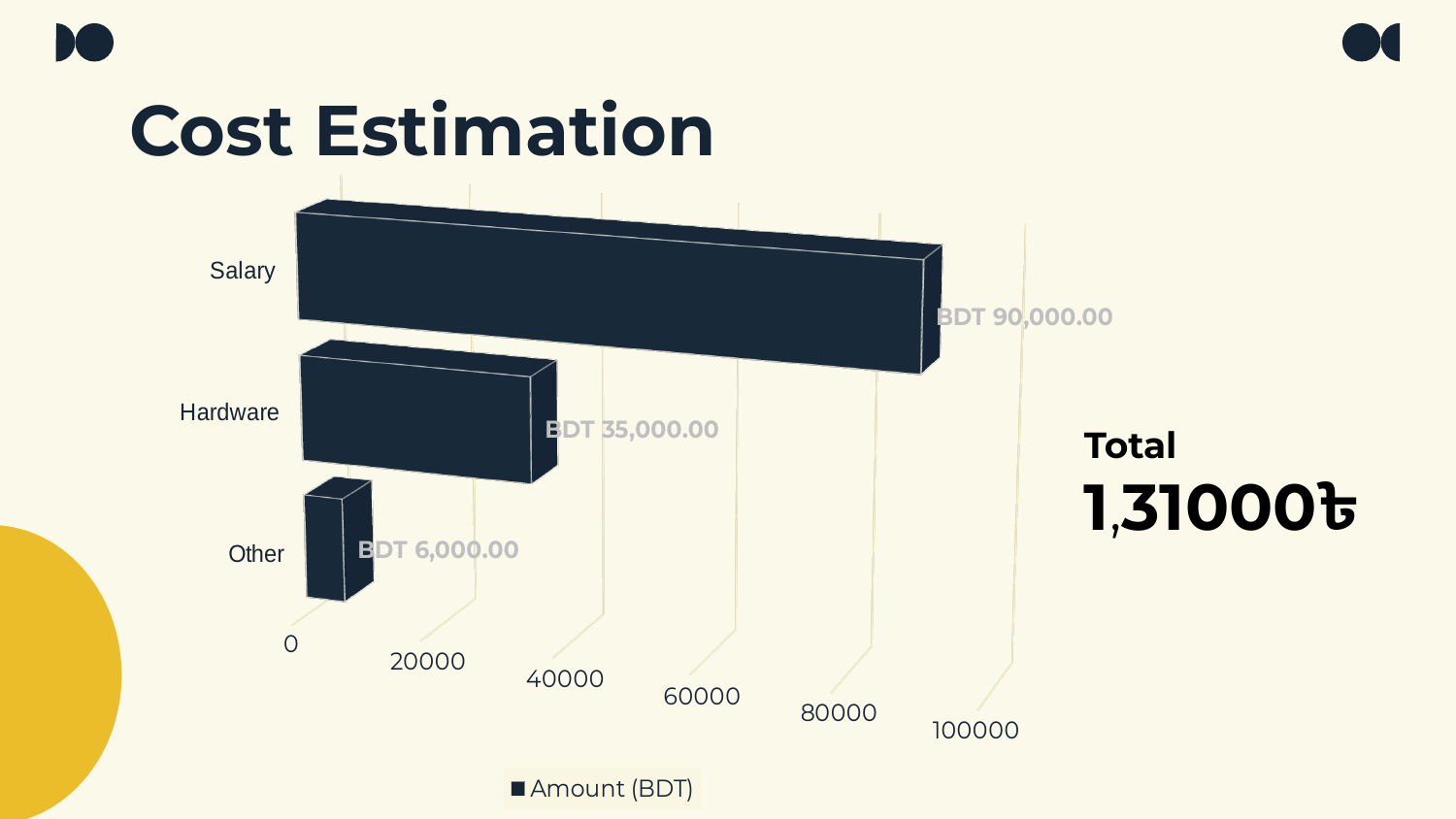

# Cost Estimation

[unsupported chart]

Total
1,31000৳